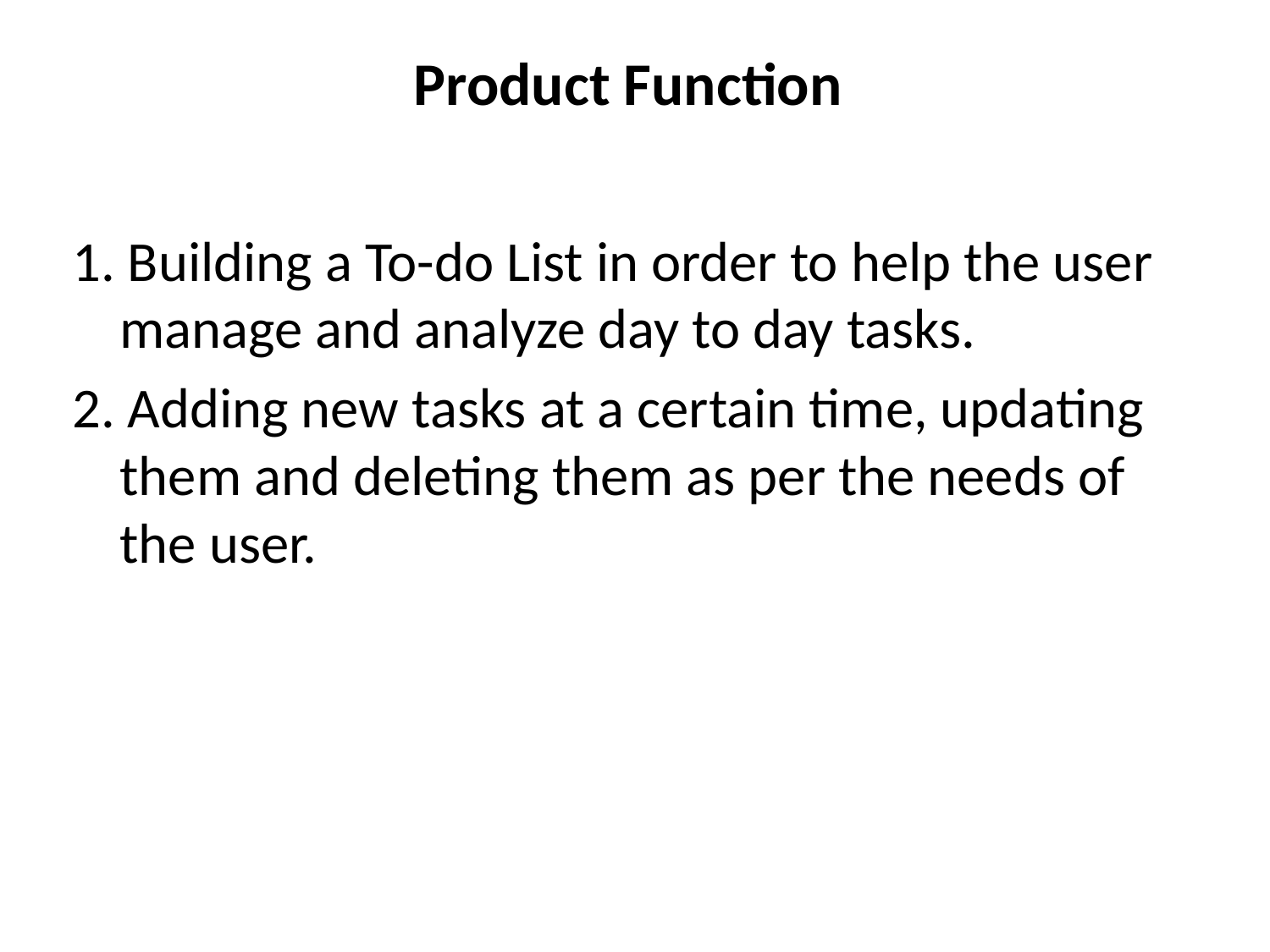

# Product Function
1. Building a To-do List in order to help the user manage and analyze day to day tasks.
2. Adding new tasks at a certain time, updating them and deleting them as per the needs of the user.